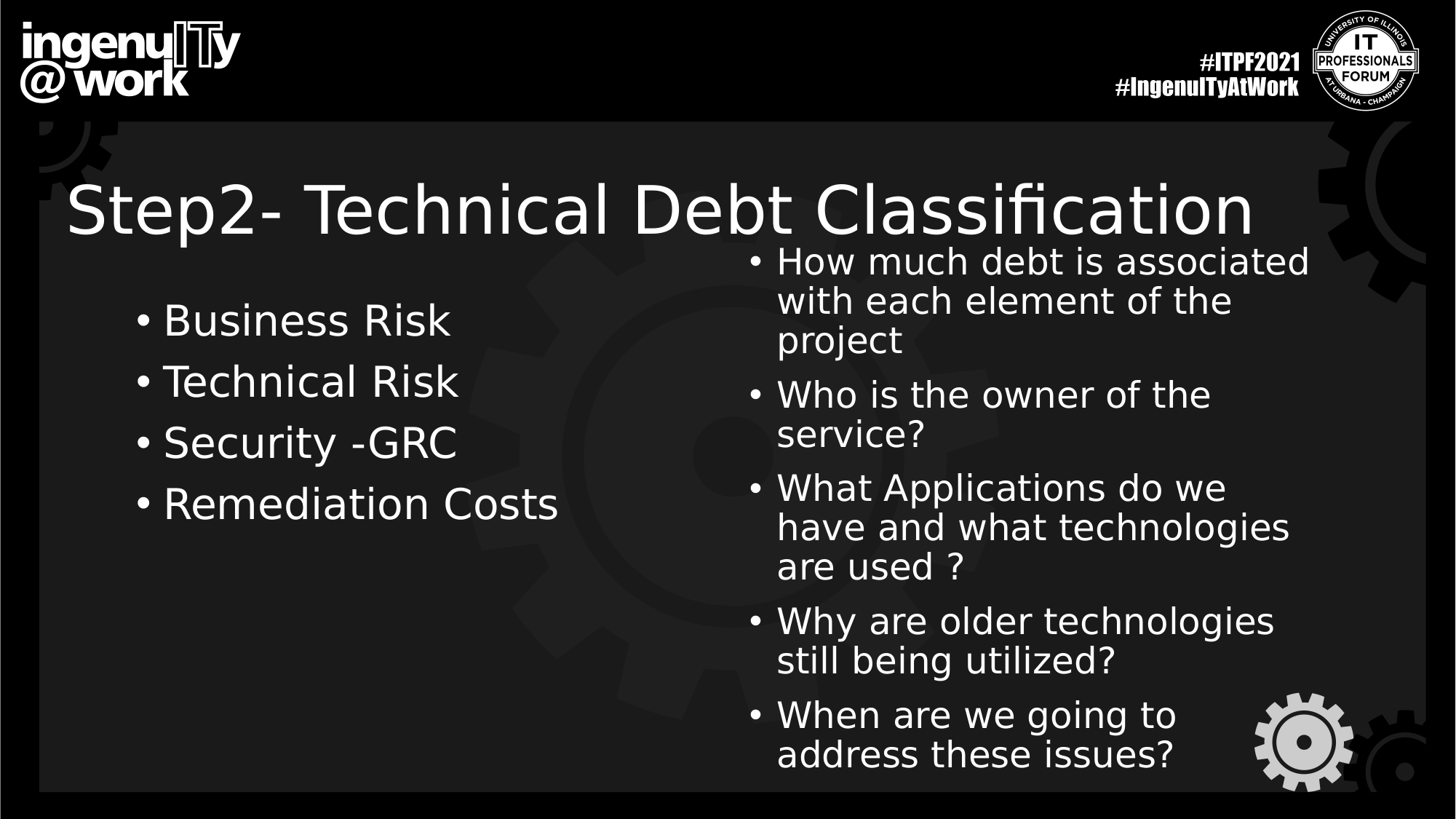

# Step2- Technical Debt Classification
How much debt is associated with each element of the project
Who is the owner of the service?
What Applications do we have and what technologies are used ?
Why are older technologies still being utilized?
When are we going to address these issues?
Business Risk
Technical Risk
Security -GRC
Remediation Costs